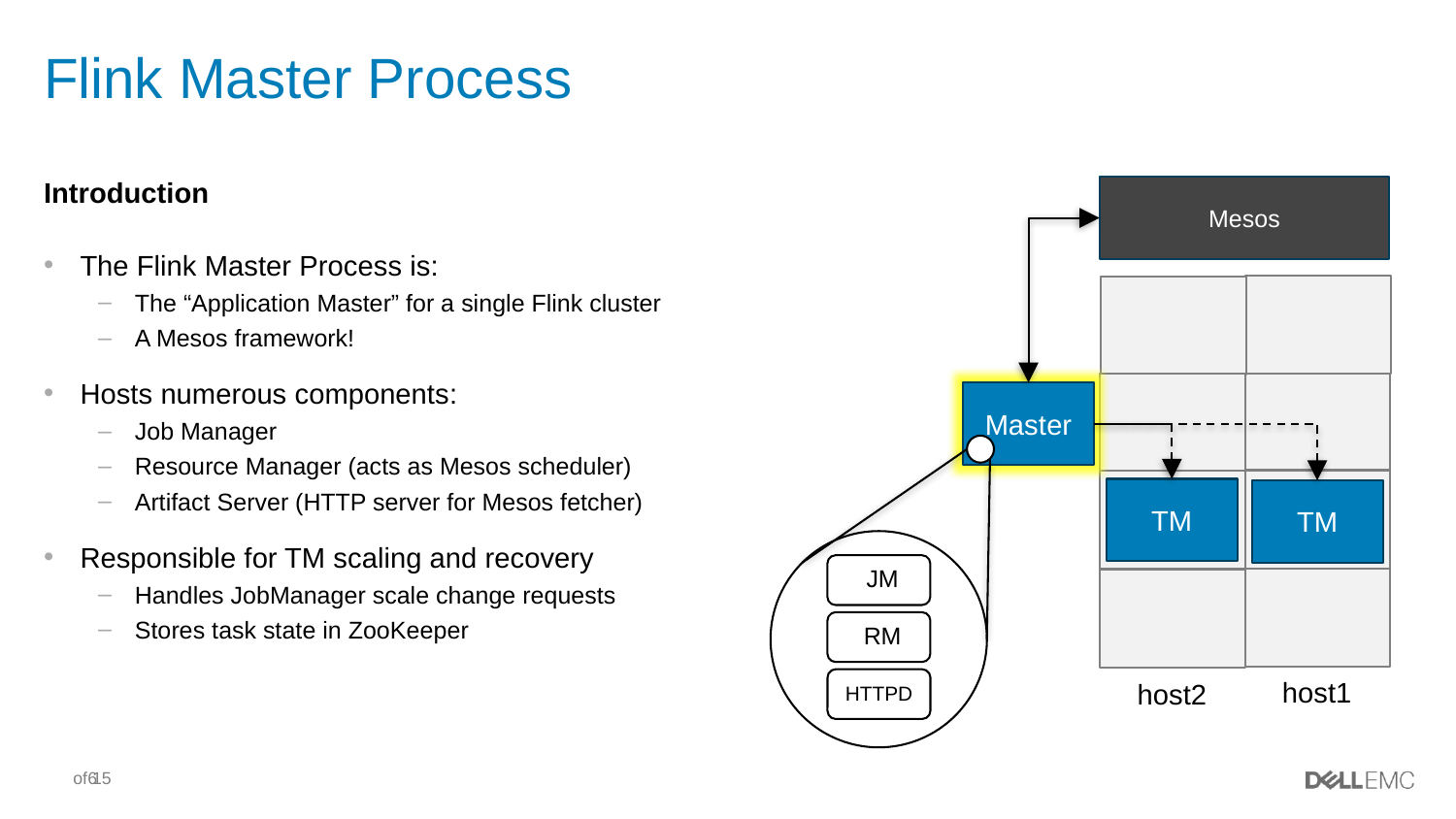

# Flink Master Process
Introduction
Mesos
The Flink Master Process is:
The “Application Master” for a single Flink cluster
A Mesos framework!
Hosts numerous components:
Job Manager
Resource Manager (acts as Mesos scheduler)
Artifact Server (HTTP server for Mesos fetcher)
Responsible for TM scaling and recovery
Handles JobManager scale change requests
Stores task state in ZooKeeper

host1

host2
Master

TM
TM

JM
RM
HTTPD